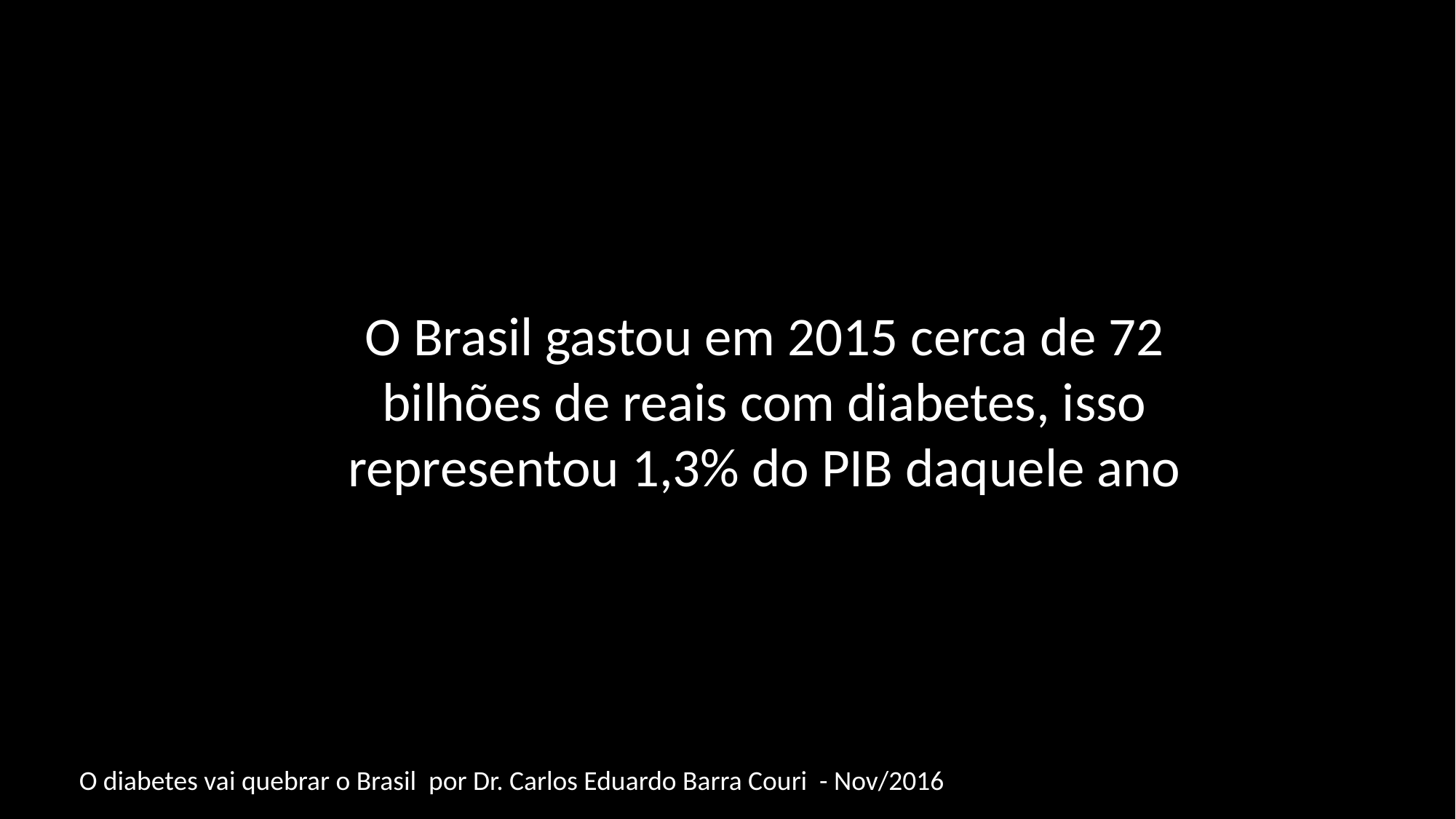

O Brasil gastou em 2015 cerca de 72 bilhões de reais com diabetes, isso representou 1,3% do PIB daquele ano
O diabetes vai quebrar o Brasil  por Dr. Carlos Eduardo Barra Couri  - Nov/2016